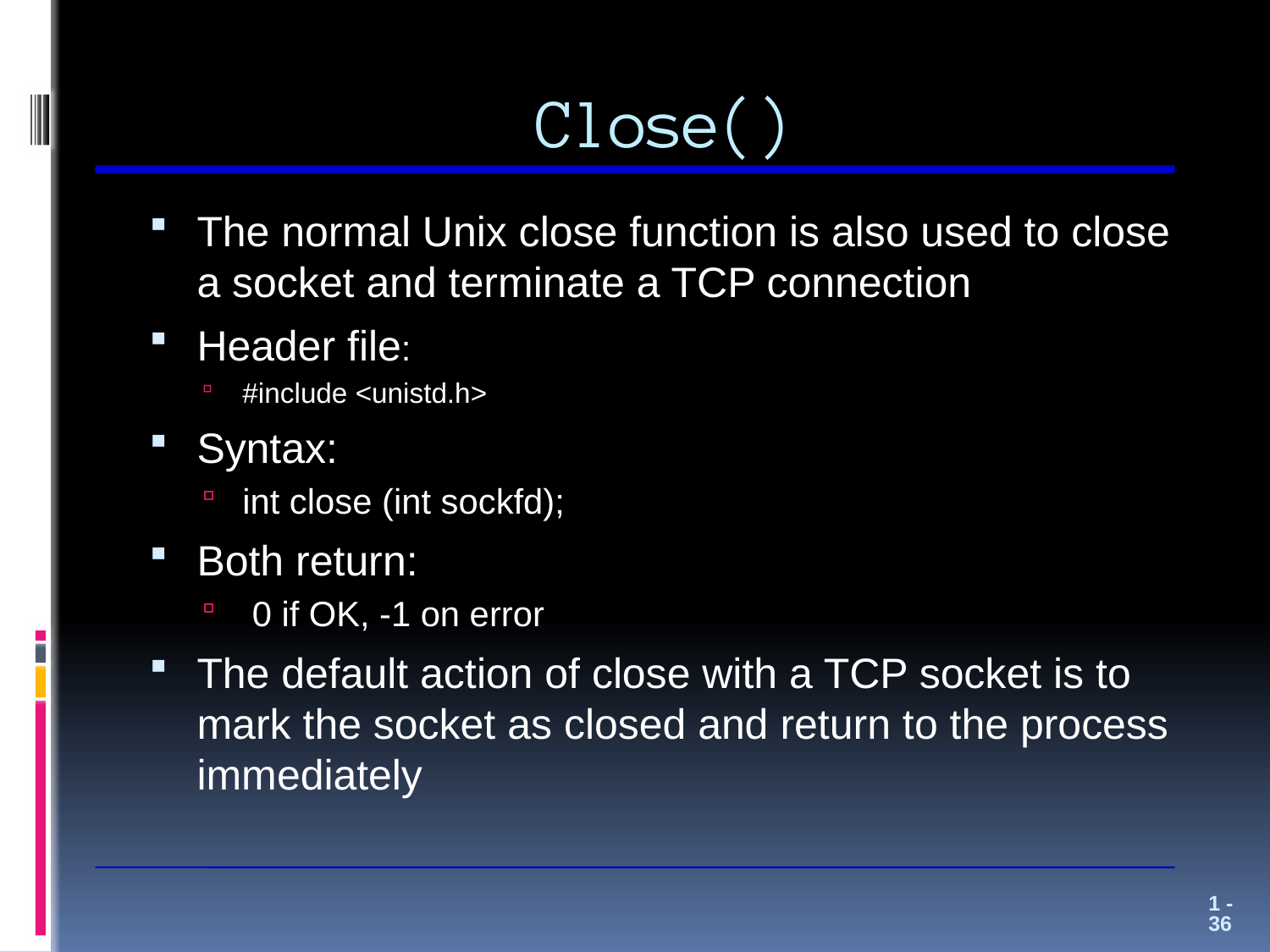

# Close()
The normal Unix close function is also used to close a socket and terminate a TCP connection
Header file:
#include <unistd.h>
Syntax:
int close (int sockfd);
Both return:
 0 if OK, -1 on error
The default action of close with a TCP socket is to mark the socket as closed and return to the process immediately
1 - 36